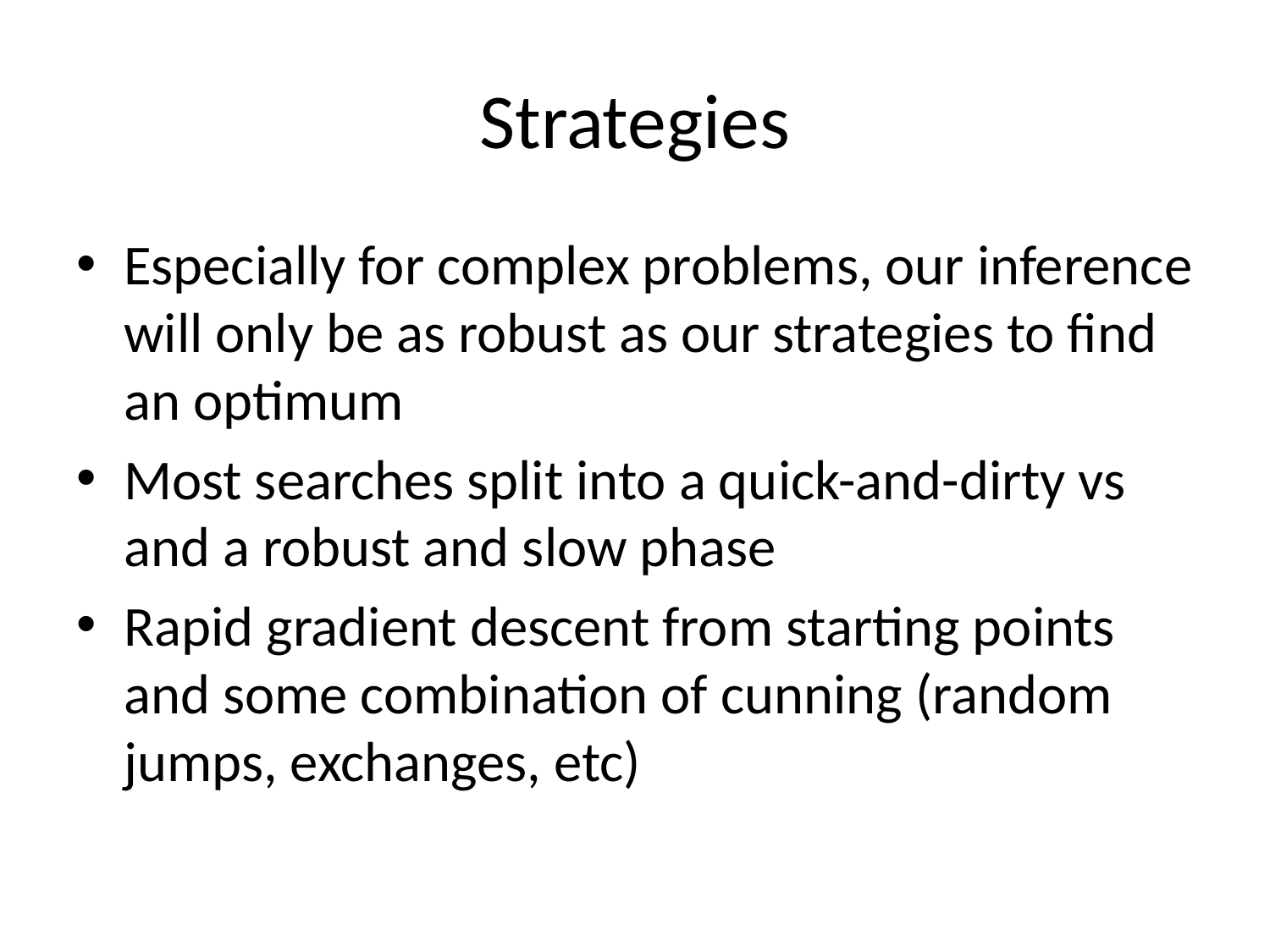

# Strategies
Especially for complex problems, our inference will only be as robust as our strategies to find an optimum
Most searches split into a quick-and-dirty vs and a robust and slow phase
Rapid gradient descent from starting points and some combination of cunning (random jumps, exchanges, etc)